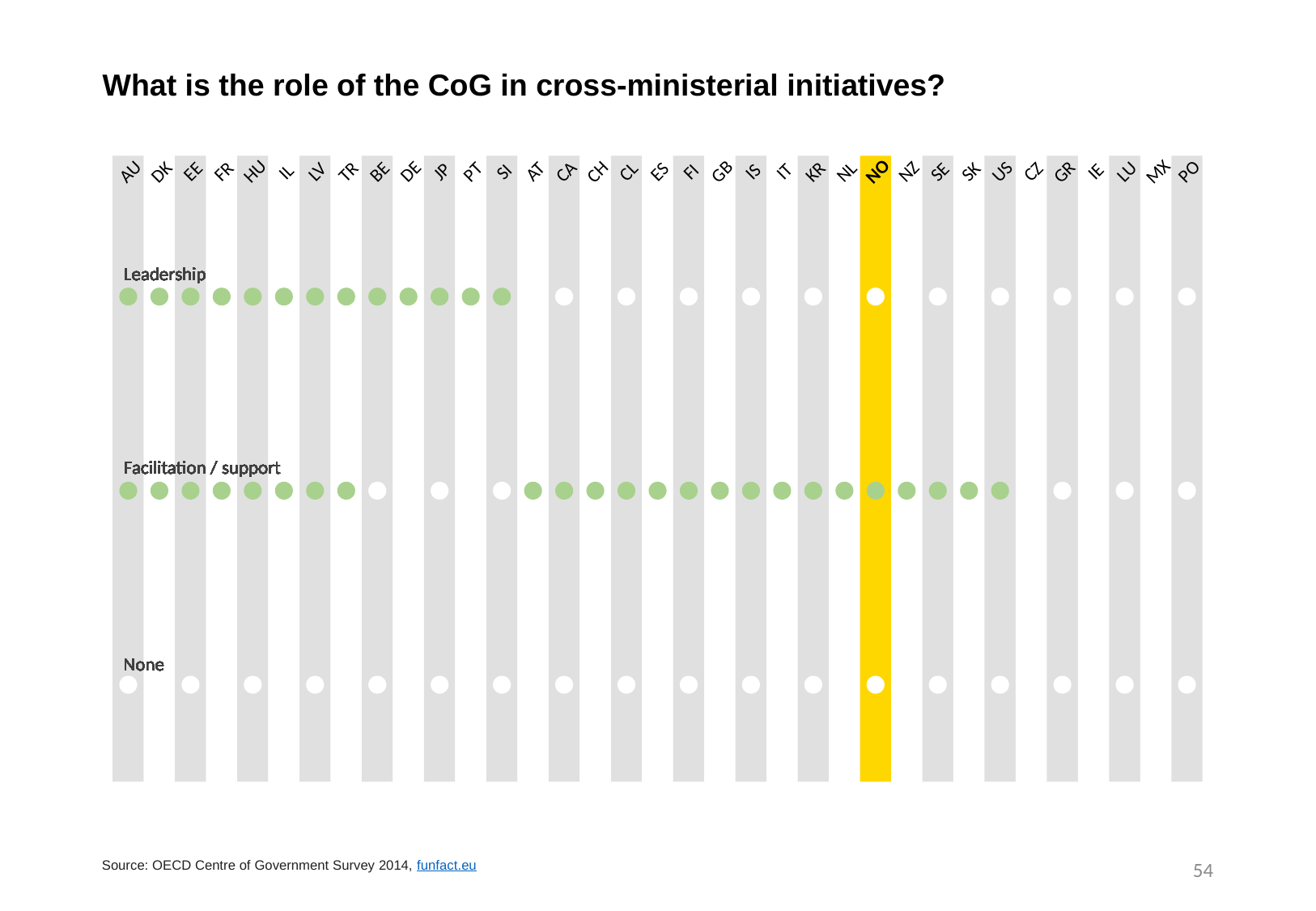

# What is the role of the CoG in cross-ministerial initiatives?

NO
SI
ES
IS
SE
SK
US
PO
GB
GR
CA
CH
CL
CZ
AU
HU
LU
JP
DK
IL
LV
AT
FI
IT
KR
NL
IE
MX
NZ
FR
TR
PT
EE
BE
DE
Leadership
Leadership
Leadership
Leadership
Leadership
Leadership
Leadership
Leadership
Leadership
Leadership
Leadership
Leadership
Leadership
Leadership
Leadership
Leadership
Leadership
Leadership
Leadership
Leadership
Leadership
Leadership
Leadership
Leadership
Leadership
Leadership
Leadership
Leadership
Leadership
Leadership
Leadership
Leadership
Leadership
Leadership
Leadership

Facilitation / support
Facilitation / support
Facilitation / support
Facilitation / support
Facilitation / support
Facilitation / support
Facilitation / support
Facilitation / support
Facilitation / support
Facilitation / support
Facilitation / support
Facilitation / support
Facilitation / support
Facilitation / support
Facilitation / support
Facilitation / support
Facilitation / support
Facilitation / support
Facilitation / support
Facilitation / support
Facilitation / support
Facilitation / support
Facilitation / support
Facilitation / support
Facilitation / support
Facilitation / support
Facilitation / support
Facilitation / support
Facilitation / support
Facilitation / support
Facilitation / support
Facilitation / support
Facilitation / support
Facilitation / support
Facilitation / support

None
None
None
None
None
None
None
None
None
None
None
None
None
None
None
None
None
None
None
None
None
None
None
None
None
None
None
None
None
None
None
None
None
None
None

54